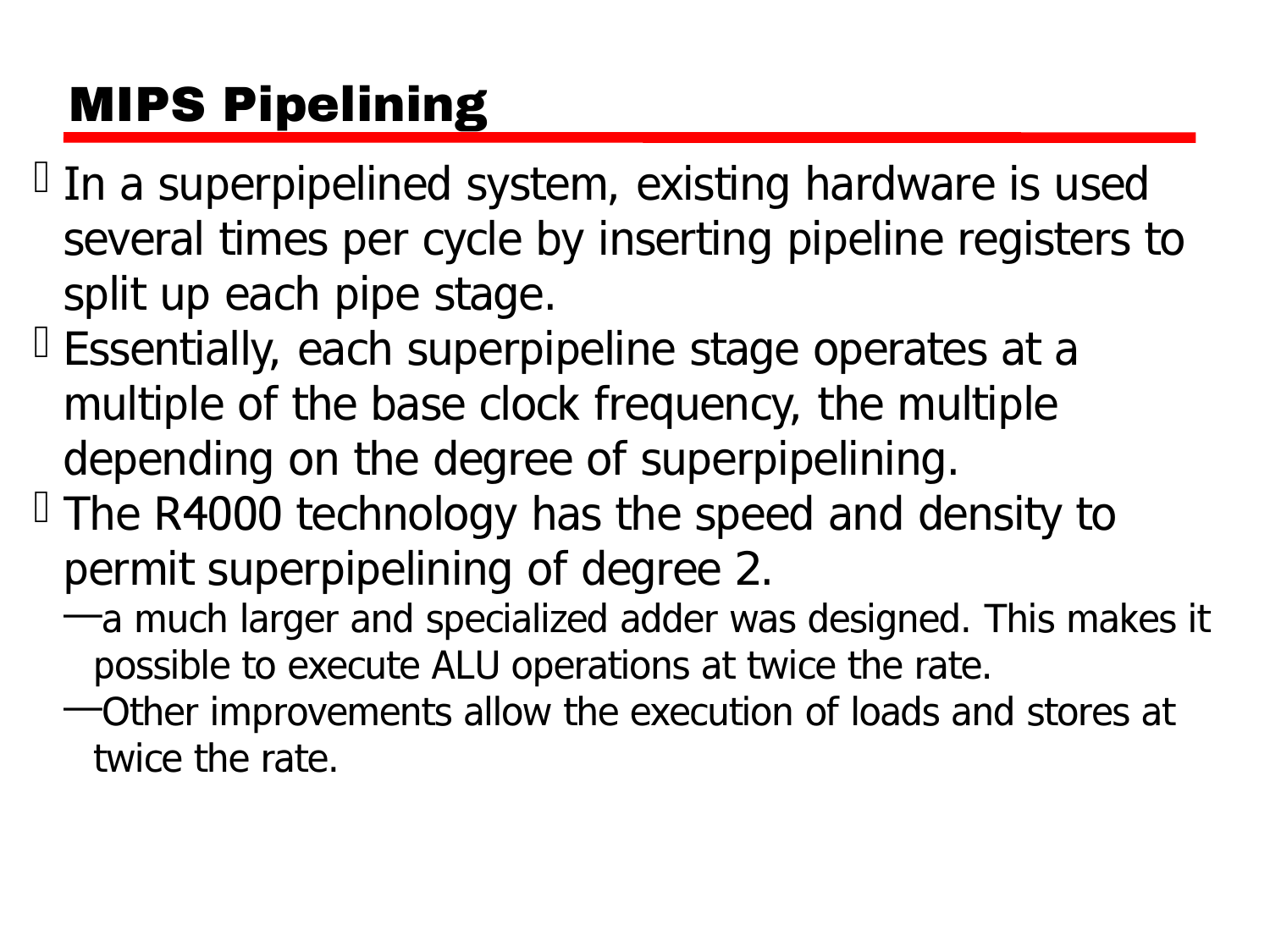

MIPS Pipelining
In a superpipelined system, existing hardware is used several times per cycle by inserting pipeline registers to split up each pipe stage.
Essentially, each superpipeline stage operates at a multiple of the base clock frequency, the multiple depending on the degree of superpipelining.
The R4000 technology has the speed and density to permit superpipelining of degree 2.
a much larger and specialized adder was designed. This makes it possible to execute ALU operations at twice the rate.
Other improvements allow the execution of loads and stores at twice the rate.